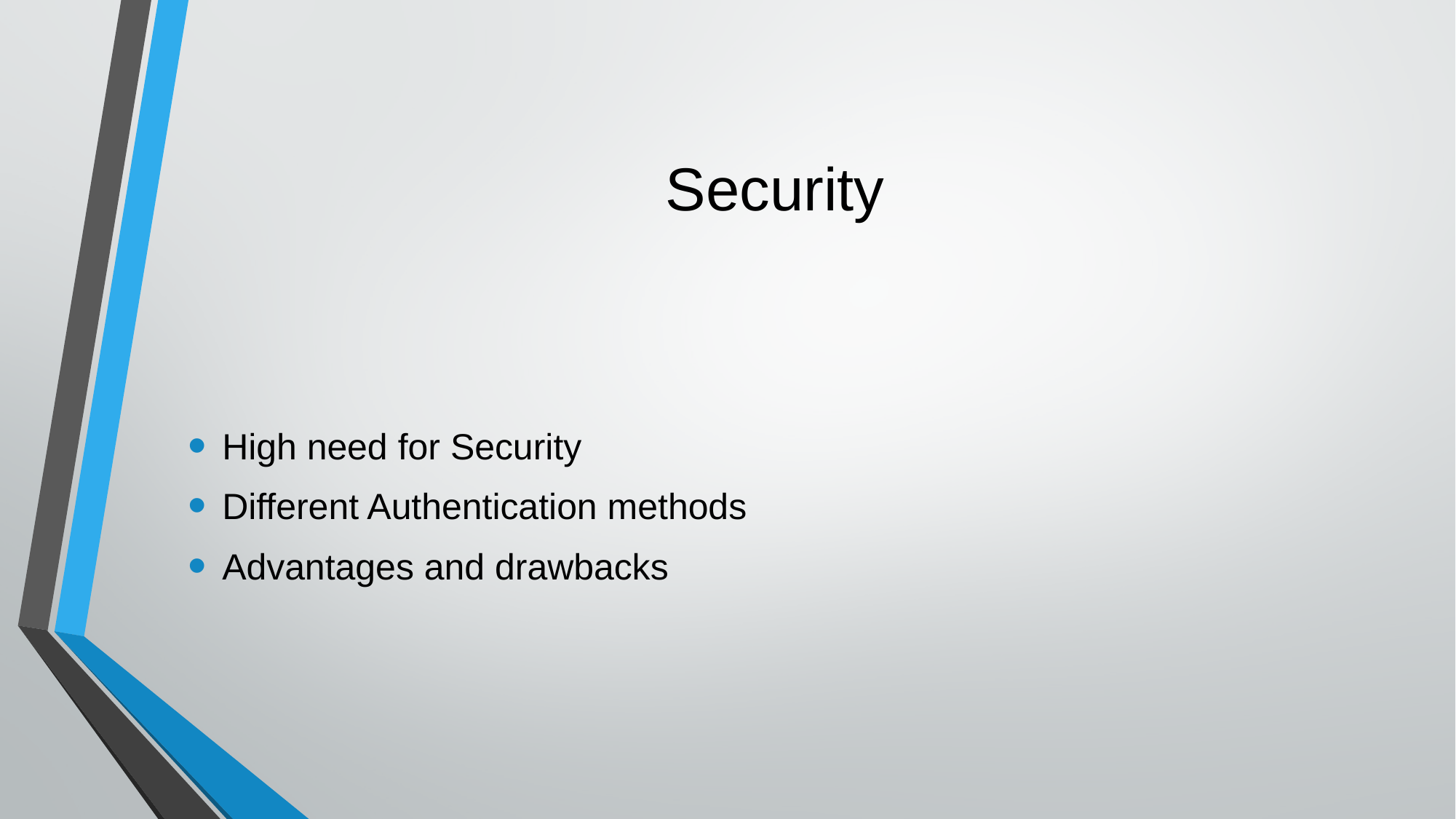

# Security
High need for Security
Different Authentication methods
Advantages and drawbacks